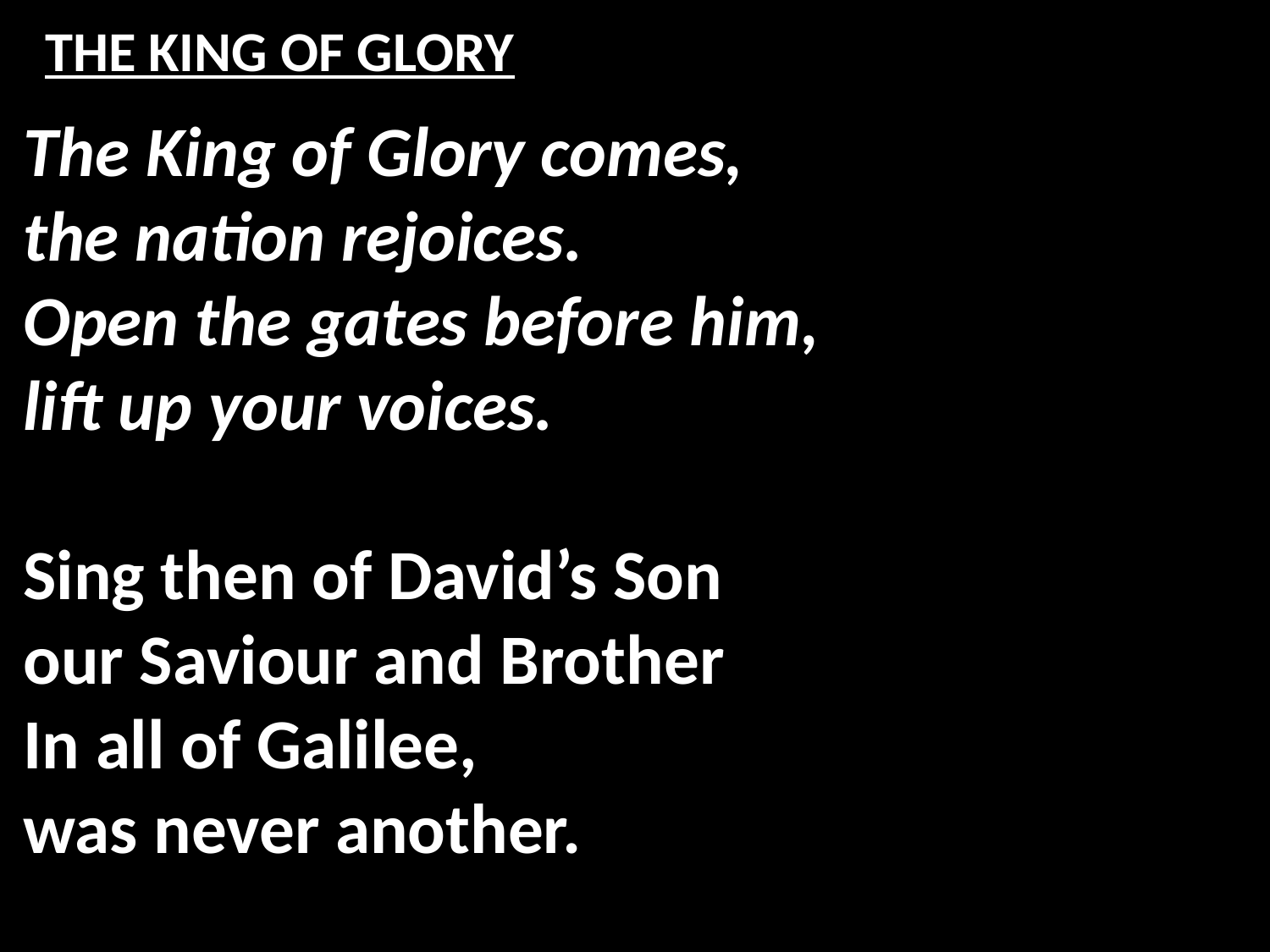

# THE KING OF GLORY
The King of Glory comes,
the nation rejoices.
Open the gates before him,
lift up your voices.

Sing then of David’s Son
our Saviour and Brother
In all of Galilee,
was never another.